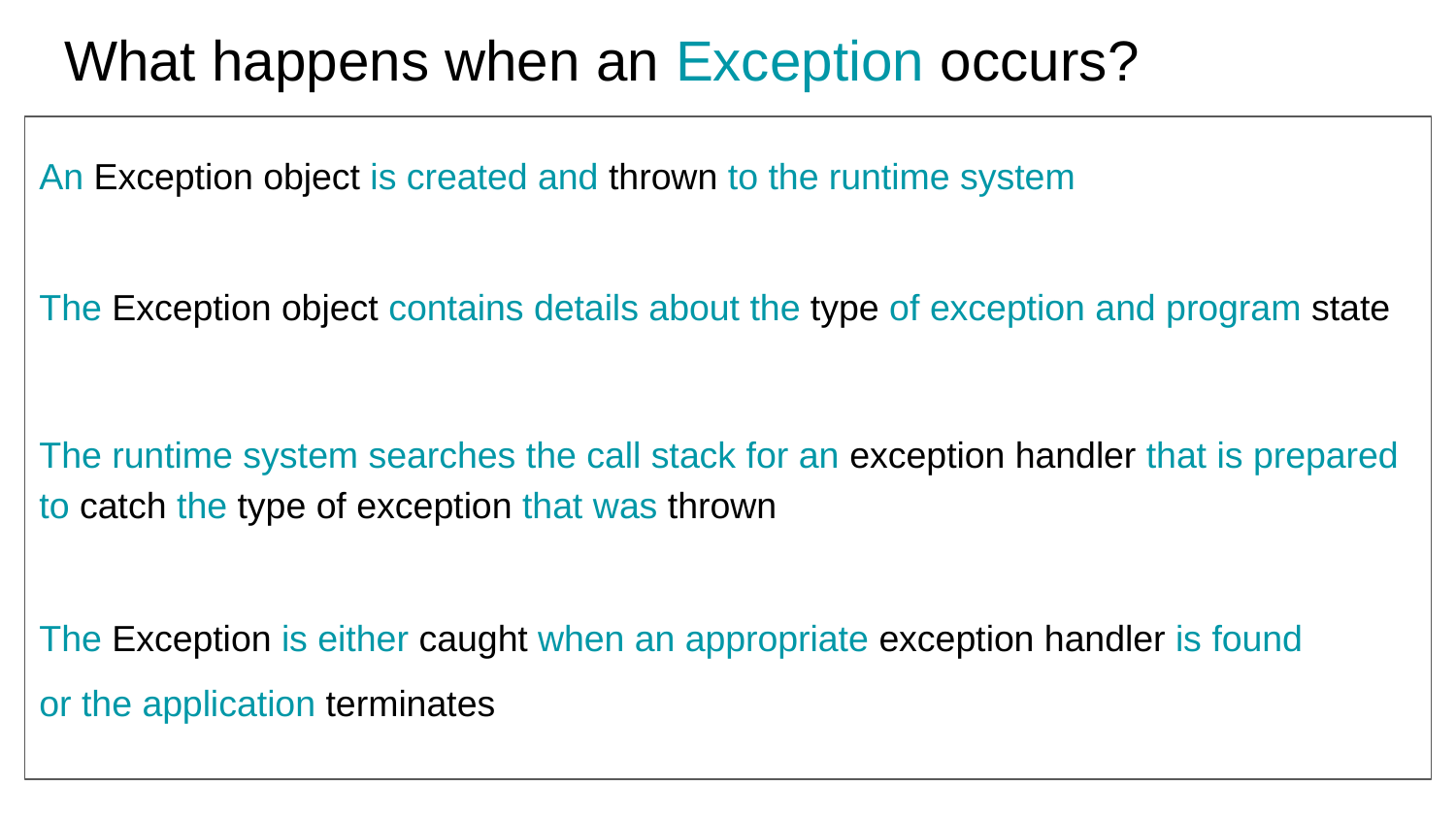

# What happens when an Exception occurs?
An Exception object is created and thrown to the runtime system

The Exception object contains details about the type of exception and program state

The runtime system searches the call stack for an exception handler that is prepared to catch the type of exception that was thrown

The Exception is either caught when an appropriate exception handler is found
or the application terminates